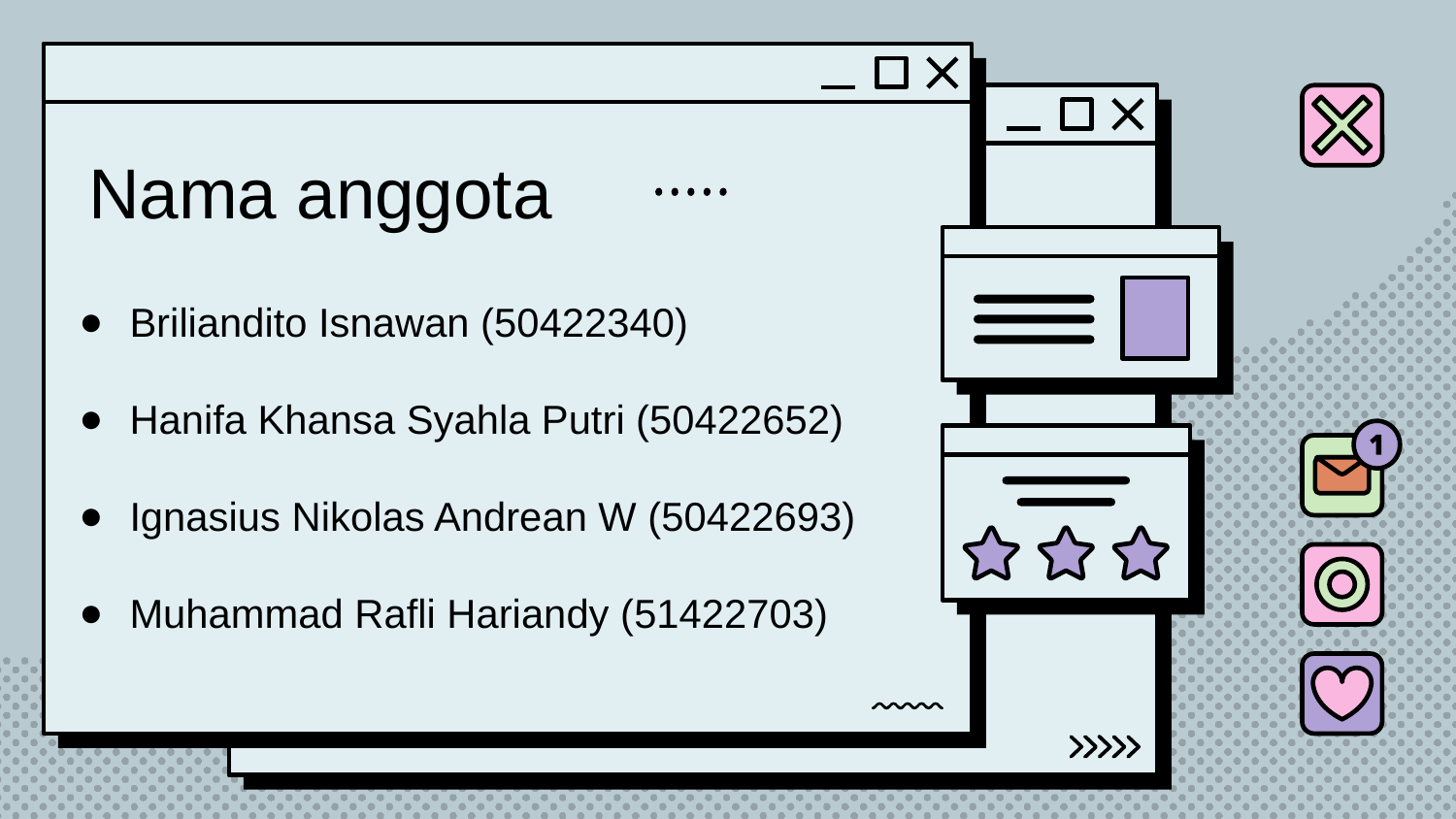

# Nama anggota

Briliandito Isnawan (50422340)

Hanifa Khansa Syahla Putri (50422652)

Ignasius Nikolas Andrean W (50422693)

Muhammad Rafli Hariandy (51422703)